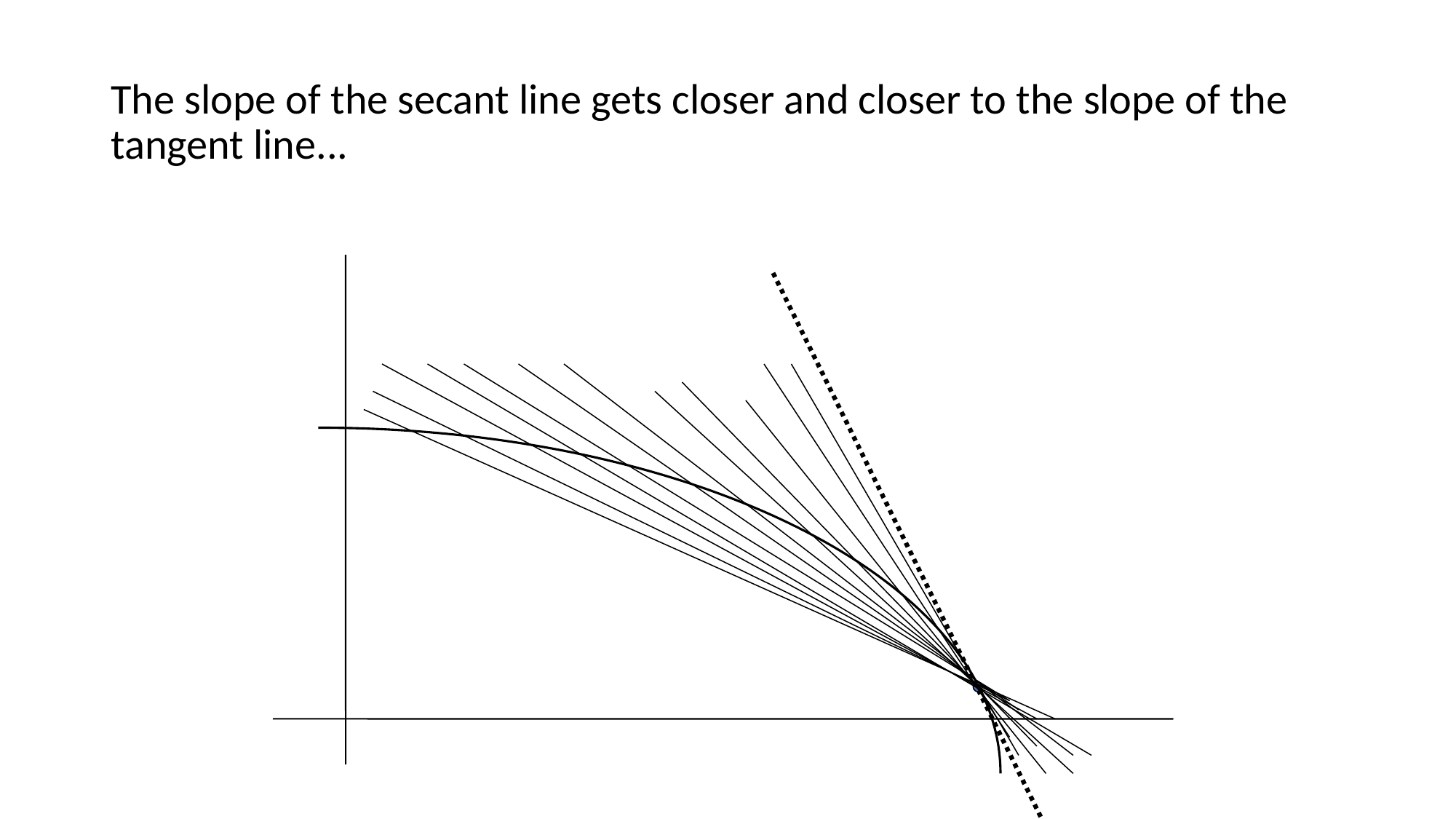

# The slope of the secant line gets closer and closer to the slope of the tangent line...